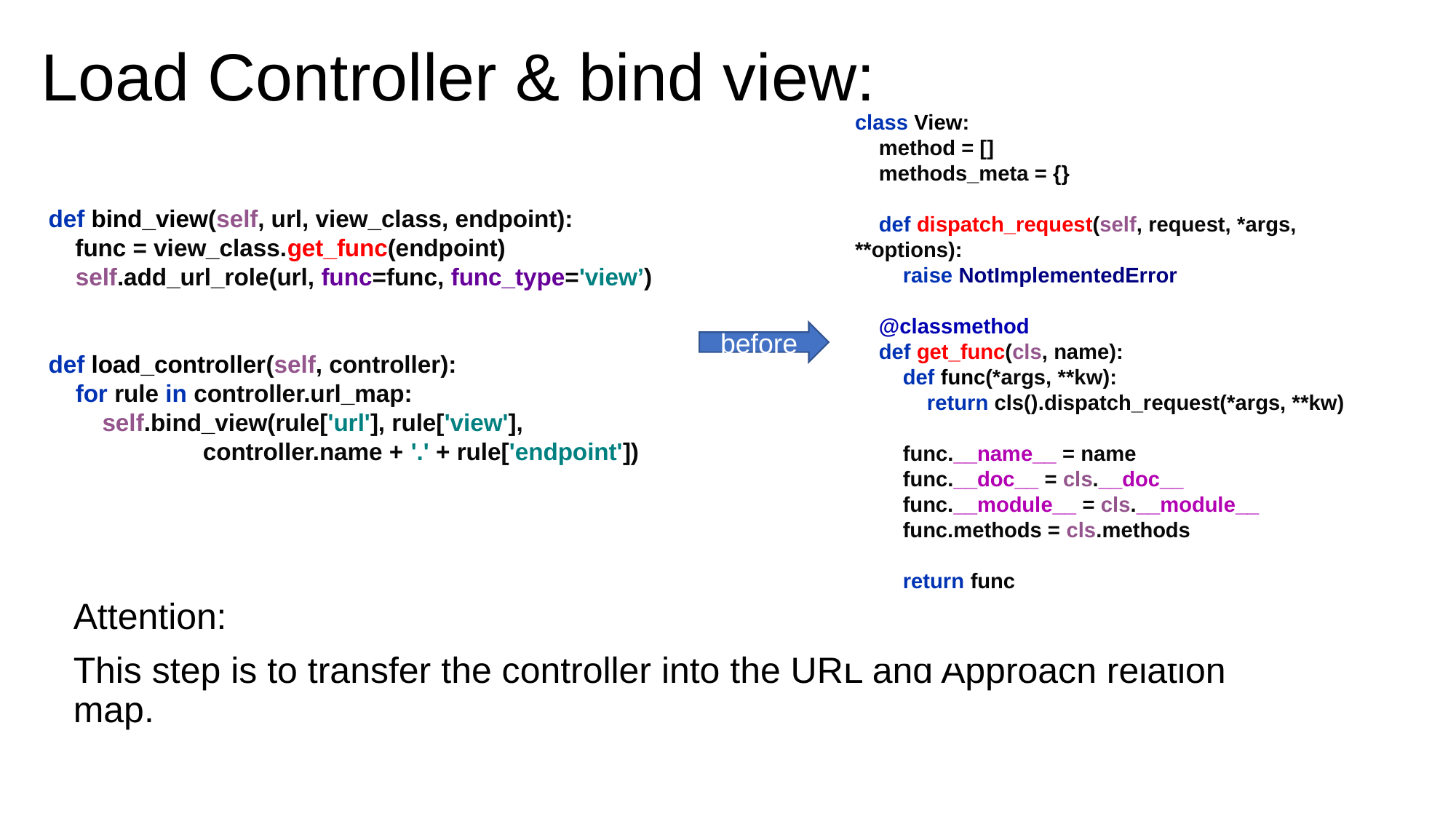

# Load Controller & bind view:
class View:
    method = []
    methods_meta = {}
    def dispatch_request(self, request, *args, **options):
        raise NotImplementedError
    @classmethod
    def get_func(cls, name):
        def func(*args, **kw):
            return cls().dispatch_request(*args, **kw)
        func.__name__ = name
        func.__doc__ = cls.__doc__
        func.__module__ = cls.__module__
        func.methods = cls.methods
        return func
def bind_view(self, url, view_class, endpoint):
    func = view_class.get_func(endpoint)
    self.add_url_role(url, func=func, func_type='view’)
def load_controller(self, controller):
    for rule in controller.url_map:
        self.bind_view(rule['url'], rule['view'],
                       controller.name + '.' + rule['endpoint'])
before
Attention:
This step is to transfer the controller into the URL and Approach relation map.